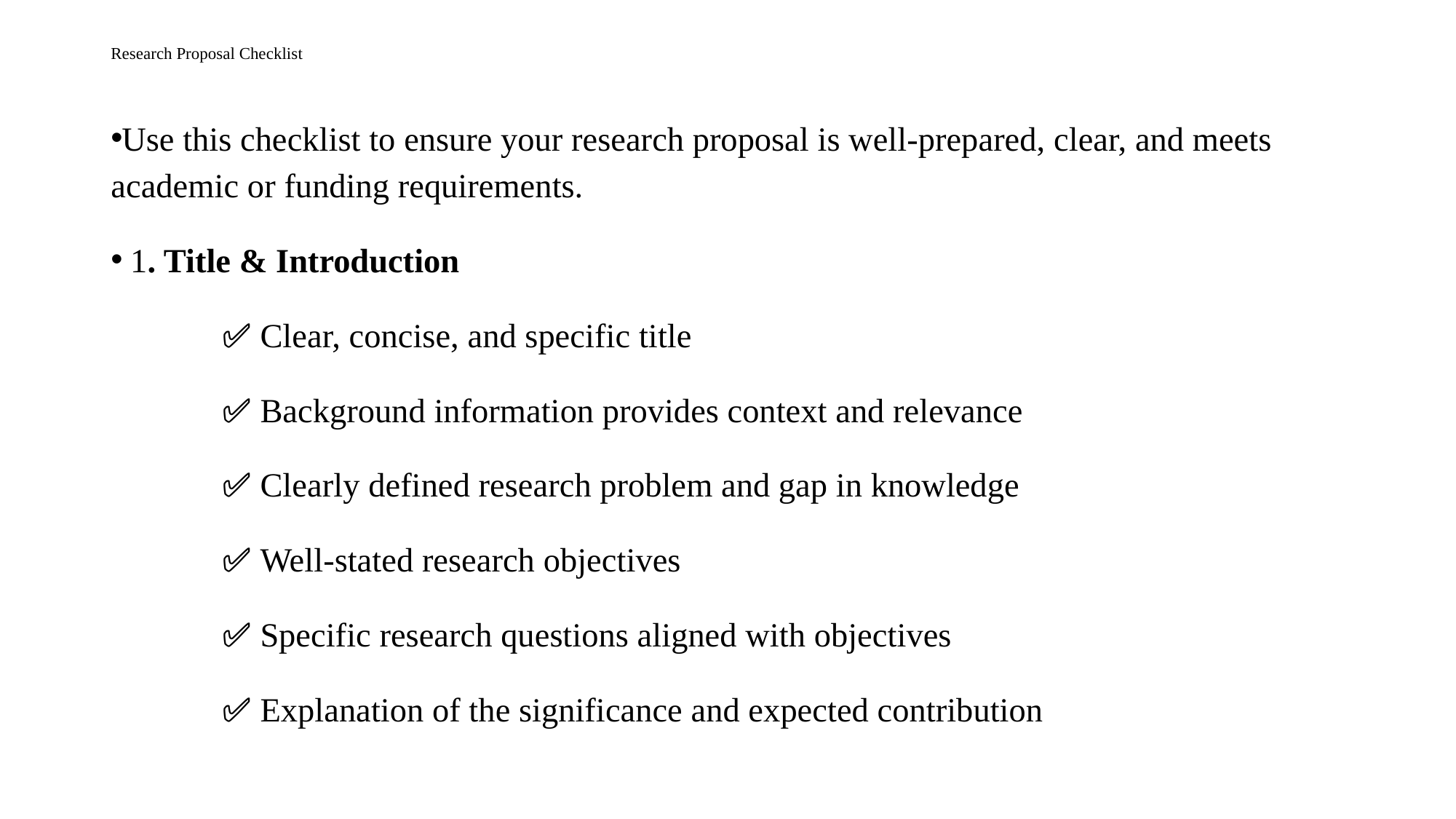

# Research Proposal Checklist
Use this checklist to ensure your research proposal is well-prepared, clear, and meets academic or funding requirements.
 1. Title & Introduction
             ✅ Clear, concise, and specific title
             ✅ Background information provides context and relevance
             ✅ Clearly defined research problem and gap in knowledge
             ✅ Well-stated research objectives
             ✅ Specific research questions aligned with objectives
             ✅ Explanation of the significance and expected contribution